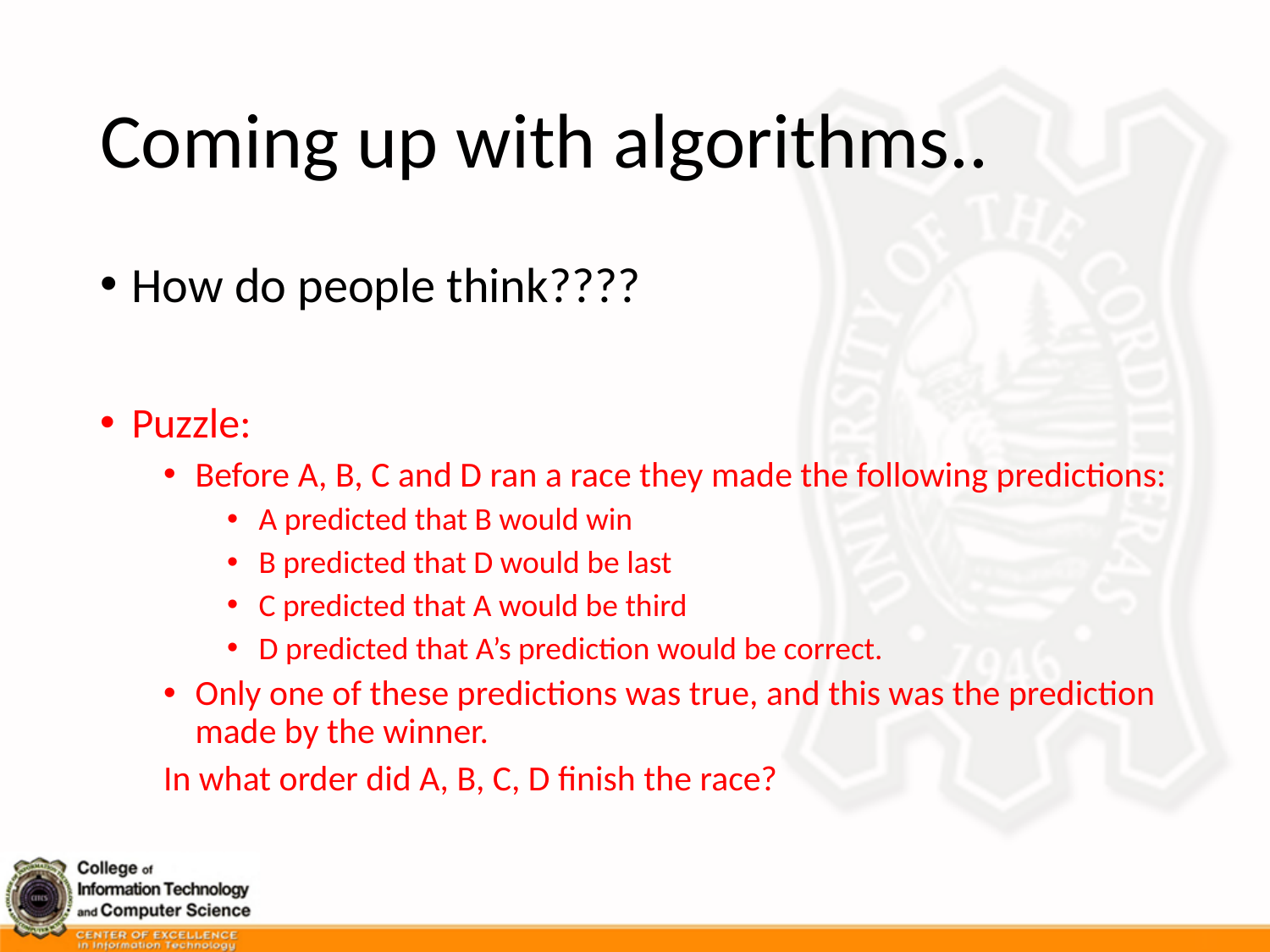

# Coming up with algorithms..
How do people think????

Puzzle:
Before A, B, C and D ran a race they made the following predictions:
A predicted that B would win
B predicted that D would be last
C predicted that A would be third
D predicted that A’s prediction would be correct.
Only one of these predictions was true, and this was the prediction made by the winner.
In what order did A, B, C, D finish the race?